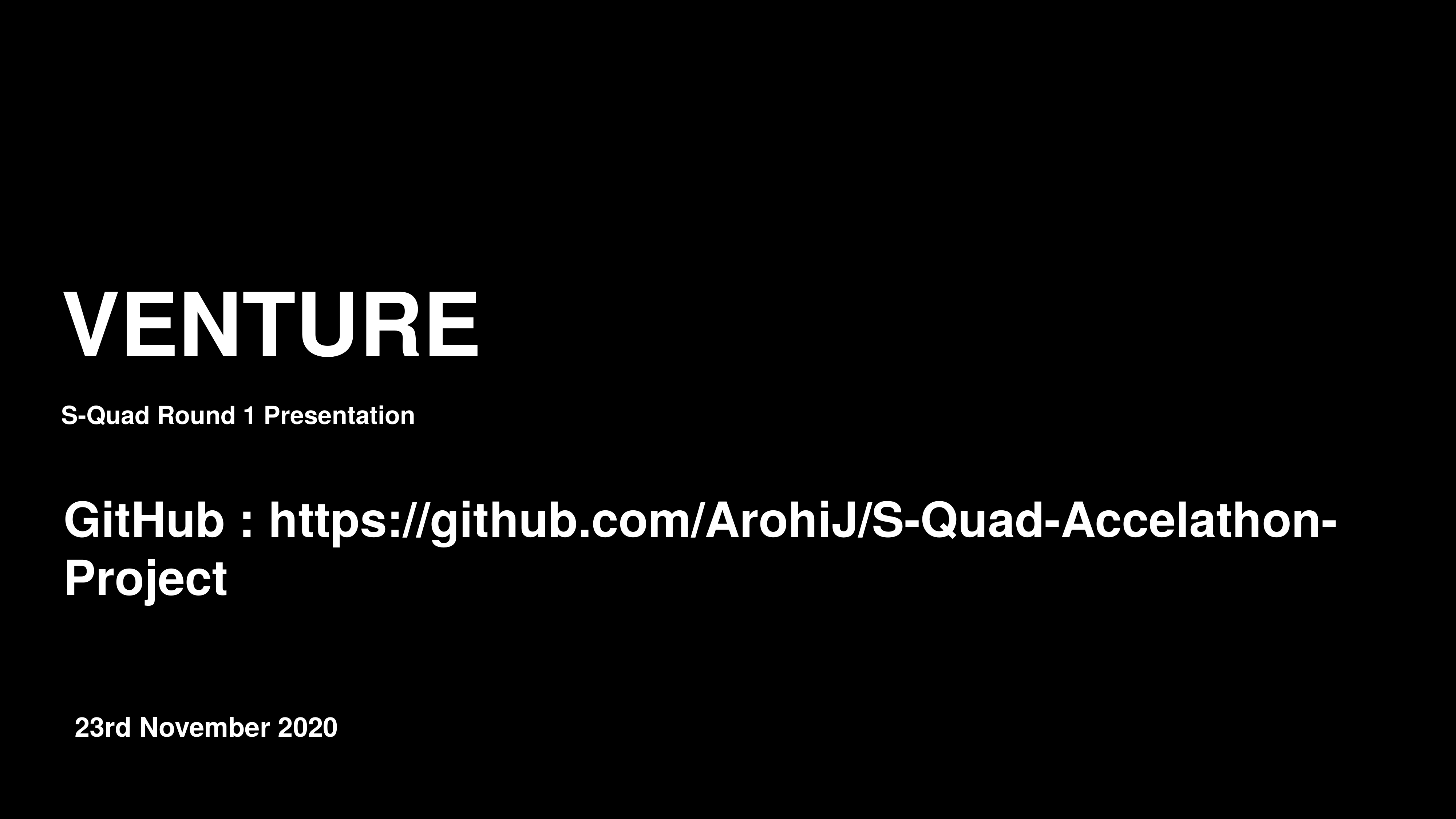

VENTURE
S-Quad Round 1 Presentation

GitHub : https://github.com/ArohiJ/S-Quad-Accelathon-Project
23rd November 2020